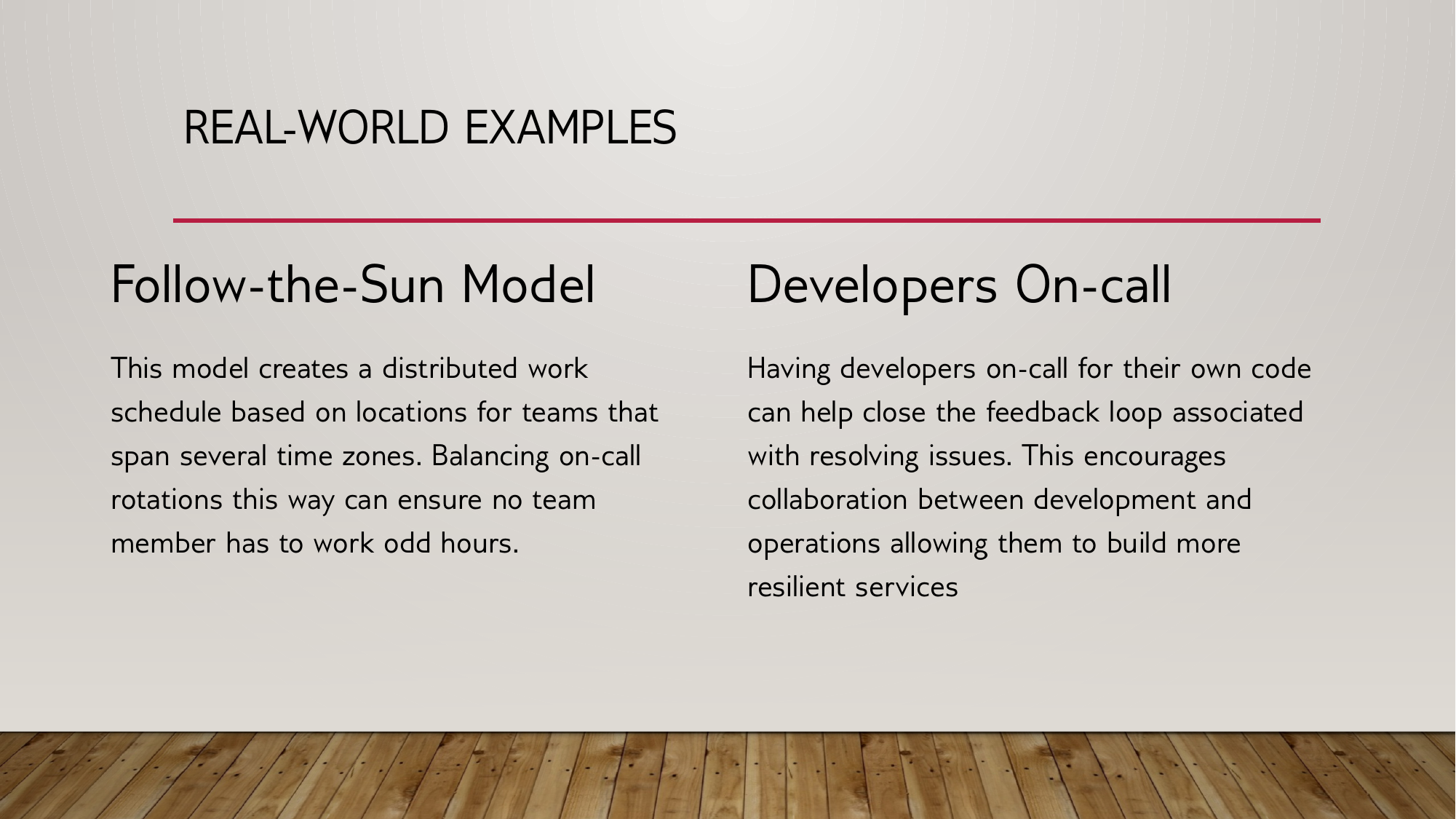

# Real-World Examples
Follow-the-Sun Model
Developers On-call
This model creates a distributed work schedule based on locations for teams that span several time zones. Balancing on-call rotations this way can ensure no team member has to work odd hours.
Having developers on-call for their own code can help close the feedback loop associated with resolving issues. This encourages collaboration between development and operations allowing them to build more resilient services